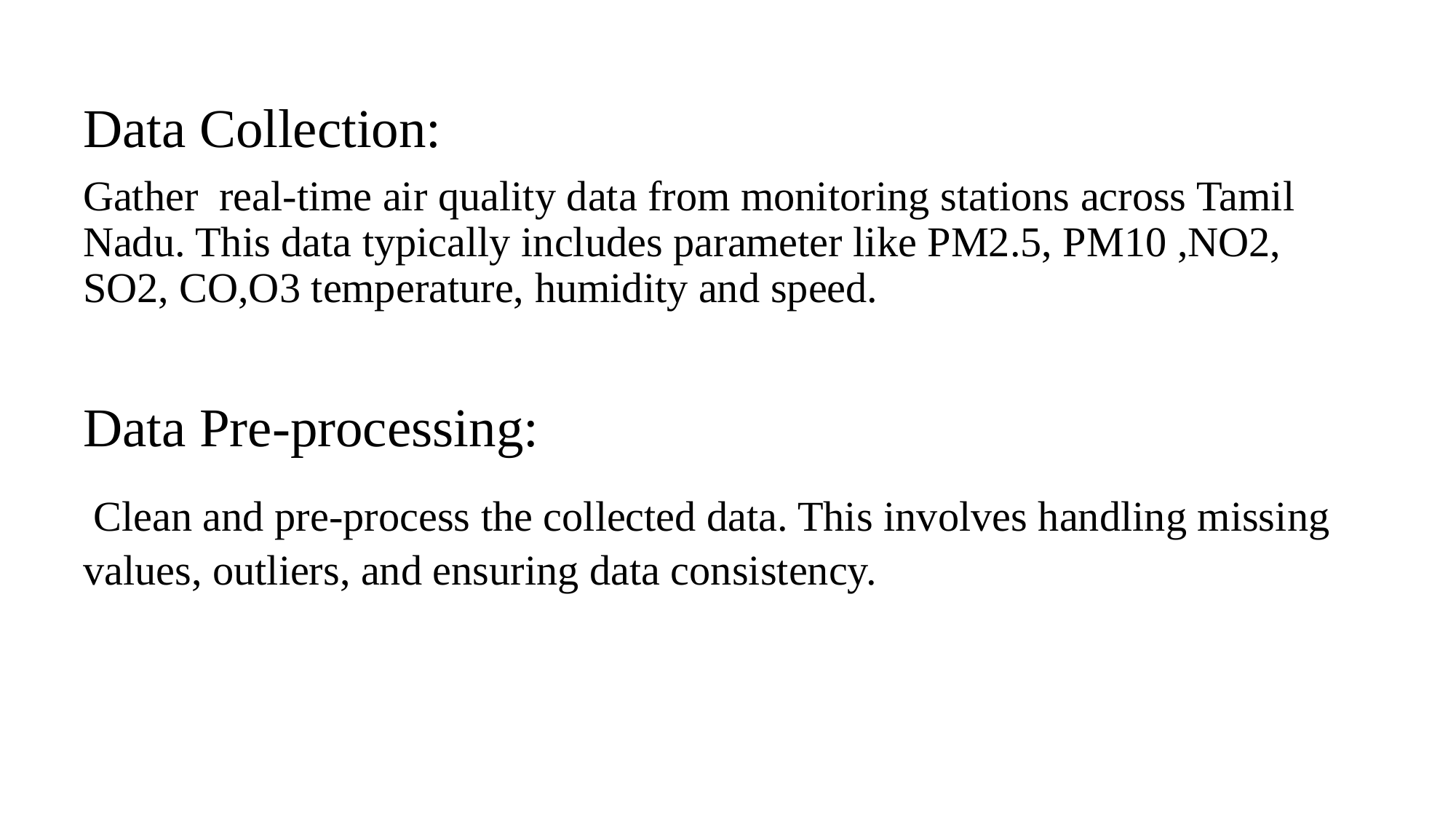

Data Collection:
Gather  real-time air quality data from monitoring stations across Tamil Nadu. This data typically includes parameter like PM2.5, PM10 ,NO2, SO2, CO,O3 temperature, humidity and speed.

Data Pre-processing:
 Clean and pre-process the collected data. This involves handling missing values, outliers, and ensuring data consistency.